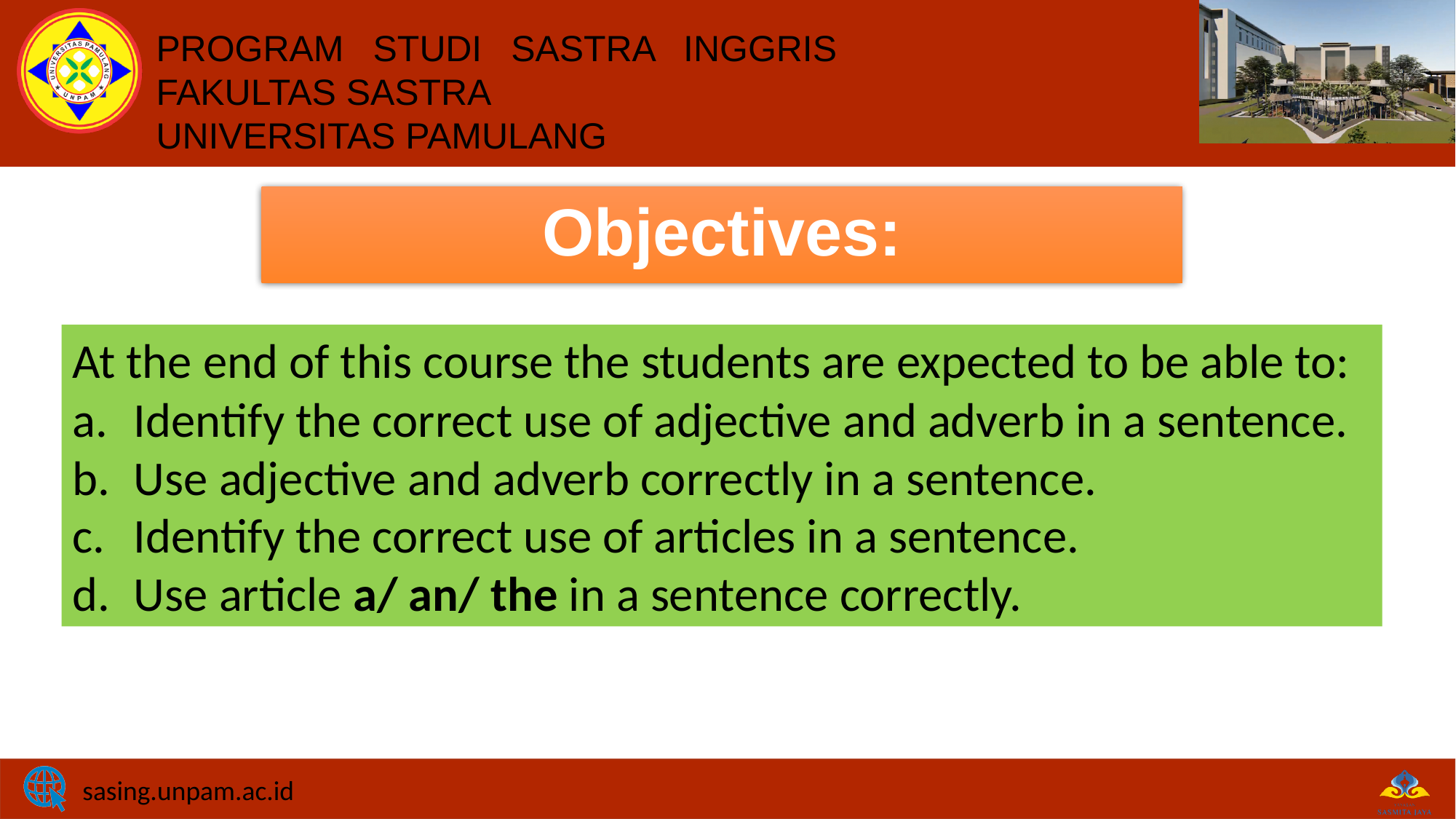

# Objectives:
At the end of this course the students are expected to be able to:
Identify the correct use of adjective and adverb in a sentence.
Use adjective and adverb correctly in a sentence.
Identify the correct use of articles in a sentence.
Use article a/ an/ the in a sentence correctly.